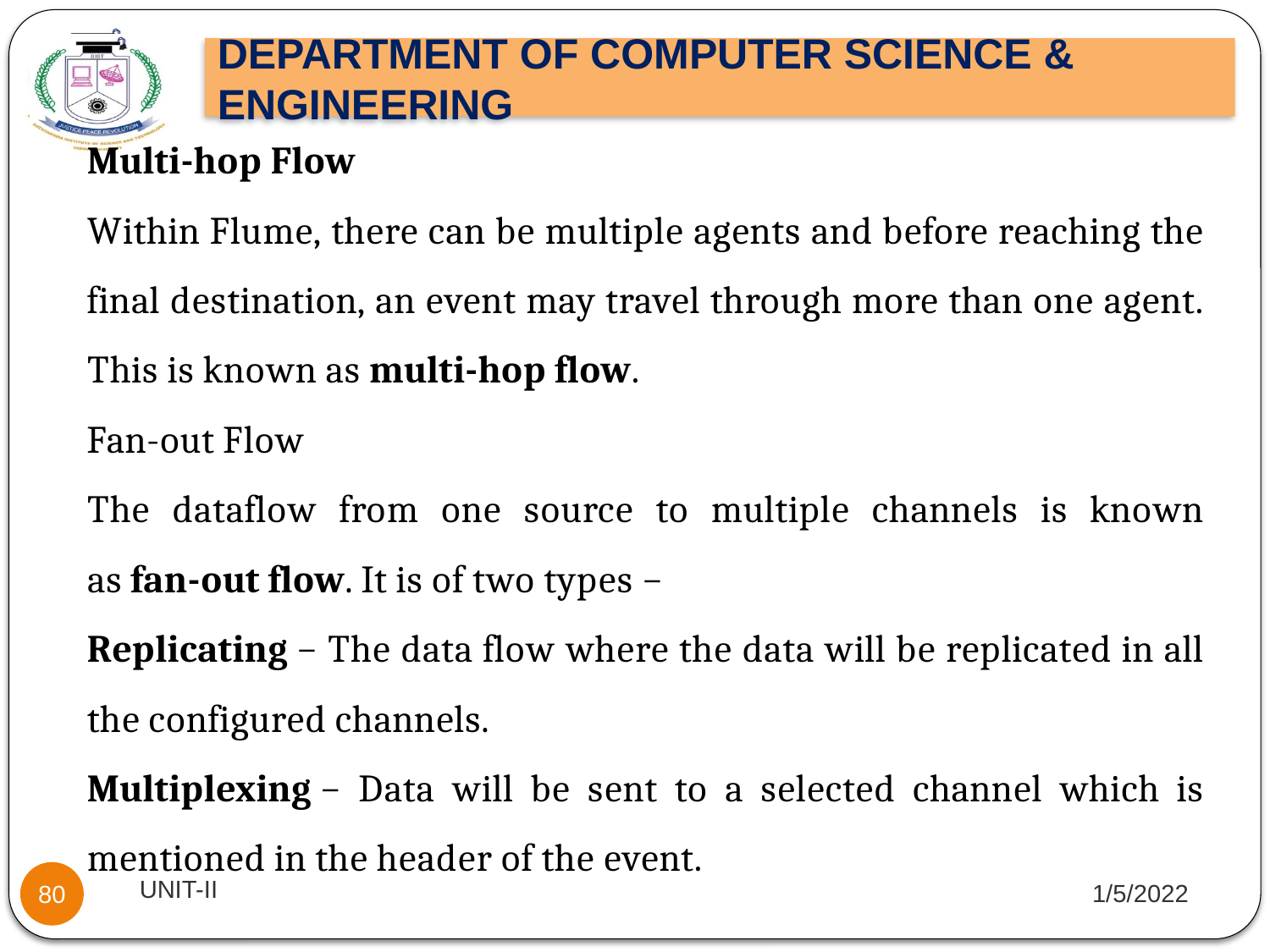

Multi-hop Flow
Within Flume, there can be multiple agents and before reaching the final destination, an event may travel through more than one agent. This is known as multi-hop flow.
Fan-out Flow
The dataflow from one source to multiple channels is known as fan-out flow. It is of two types −
Replicating − The data flow where the data will be replicated in all the configured channels.
Multiplexing − Data will be sent to a selected channel which is mentioned in the header of the event.
UNIT-II
1/5/2022
80